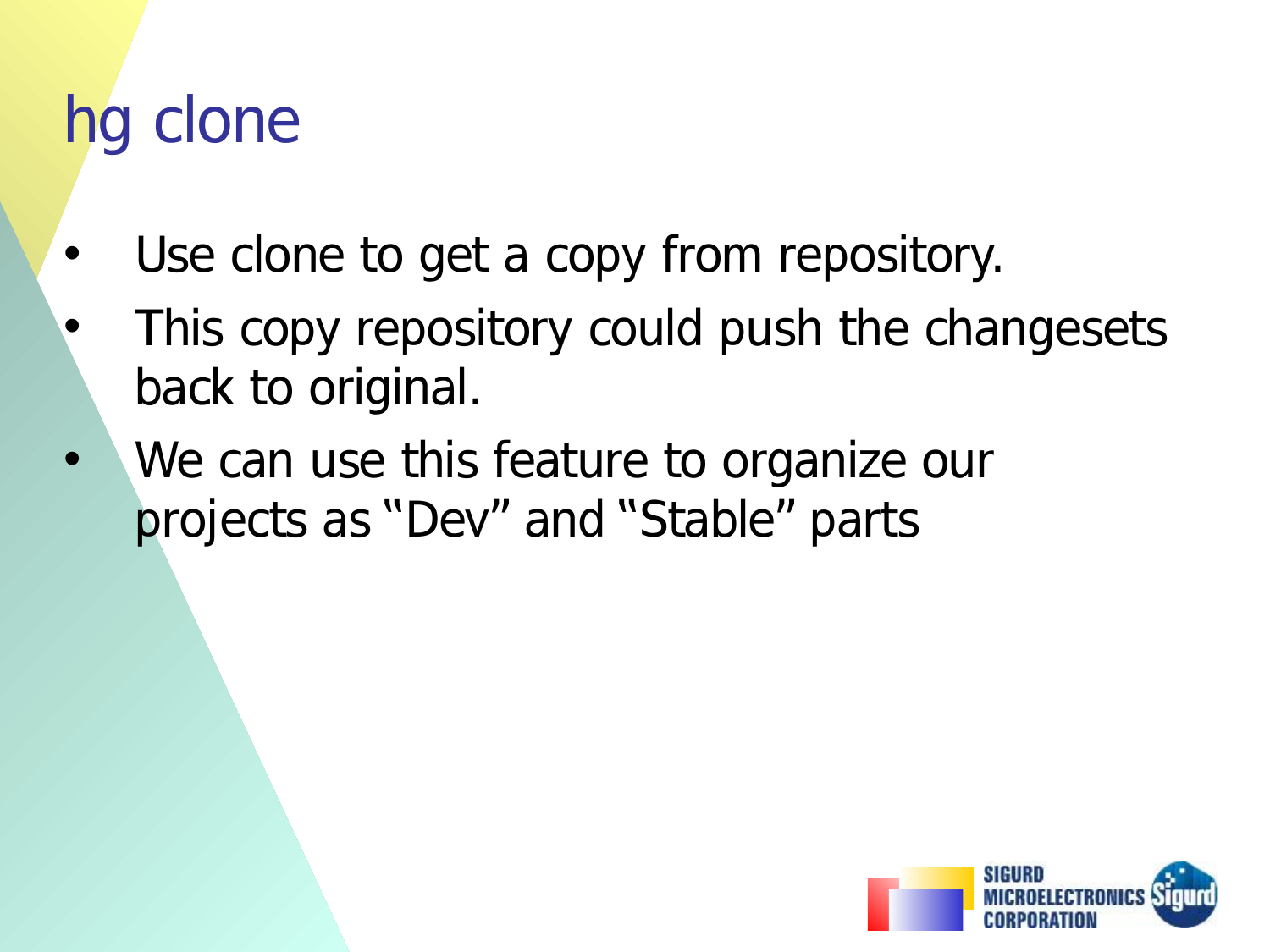

# hg clone
Use clone to get a copy from repository.
This copy repository could push the changesets back to original.
We can use this feature to organize our projects as “Dev” and “Stable” parts